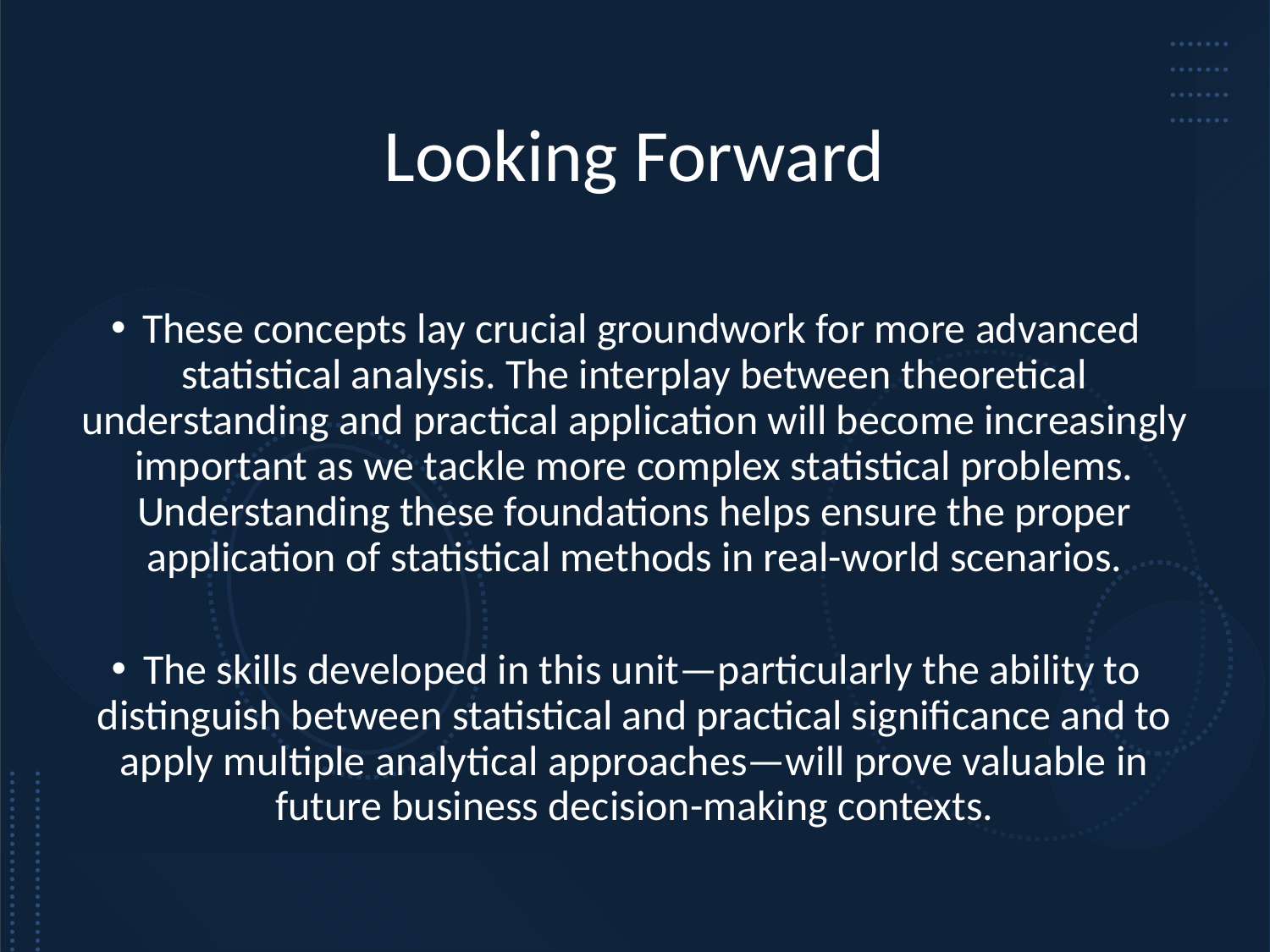

# Looking Forward

These concepts lay crucial groundwork for more advanced statistical analysis. The interplay between theoretical understanding and practical application will become increasingly important as we tackle more complex statistical problems. Understanding these foundations helps ensure the proper application of statistical methods in real-world scenarios.

The skills developed in this unit—particularly the ability to distinguish between statistical and practical significance and to apply multiple analytical approaches—will prove valuable in future business decision-making contexts.